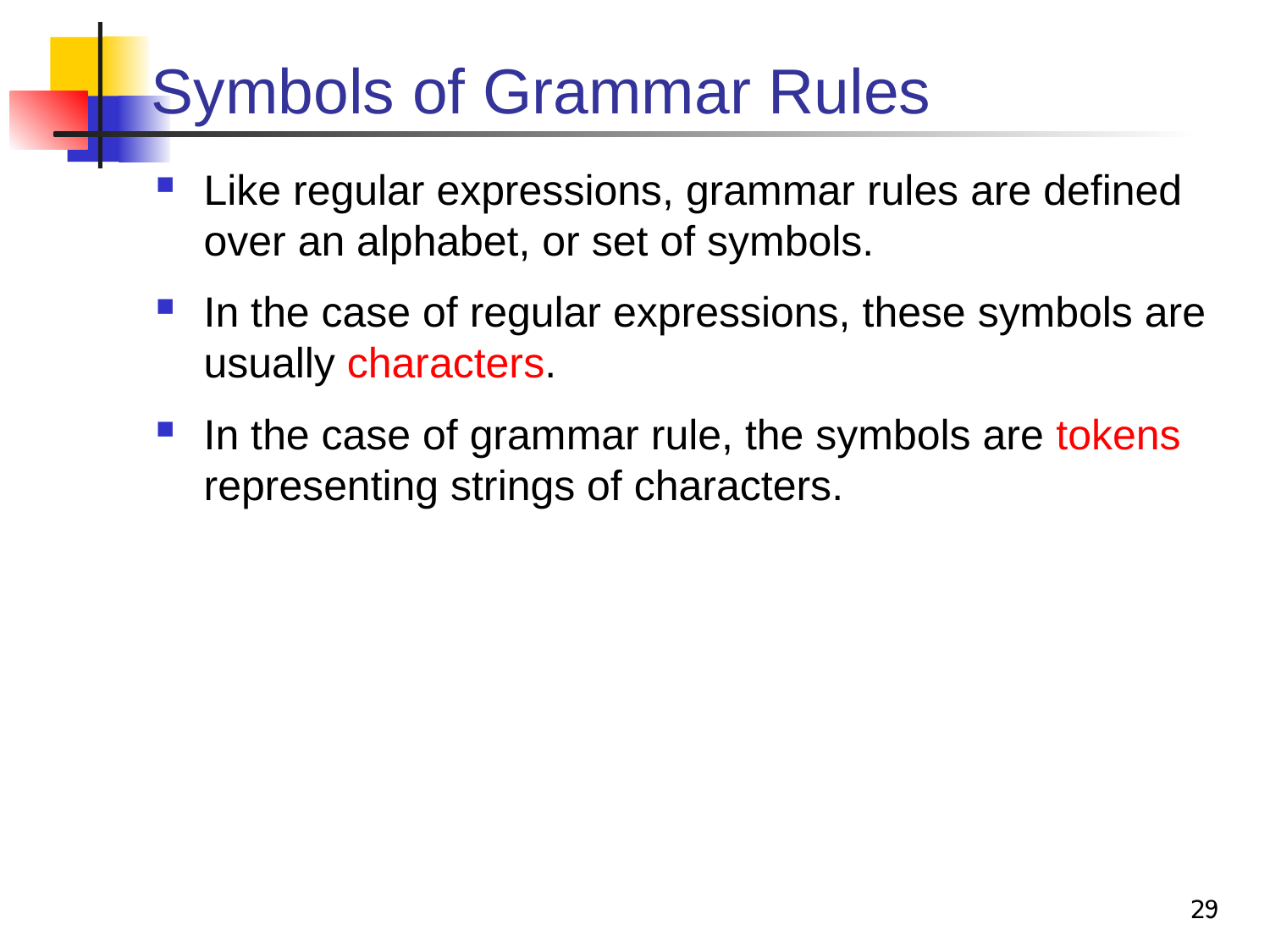

# Symbols of Grammar Rules
Like regular expressions, grammar rules are defined over an alphabet, or set of symbols.
In the case of regular expressions, these symbols are usually characters.
In the case of grammar rule, the symbols are tokens representing strings of characters.
29